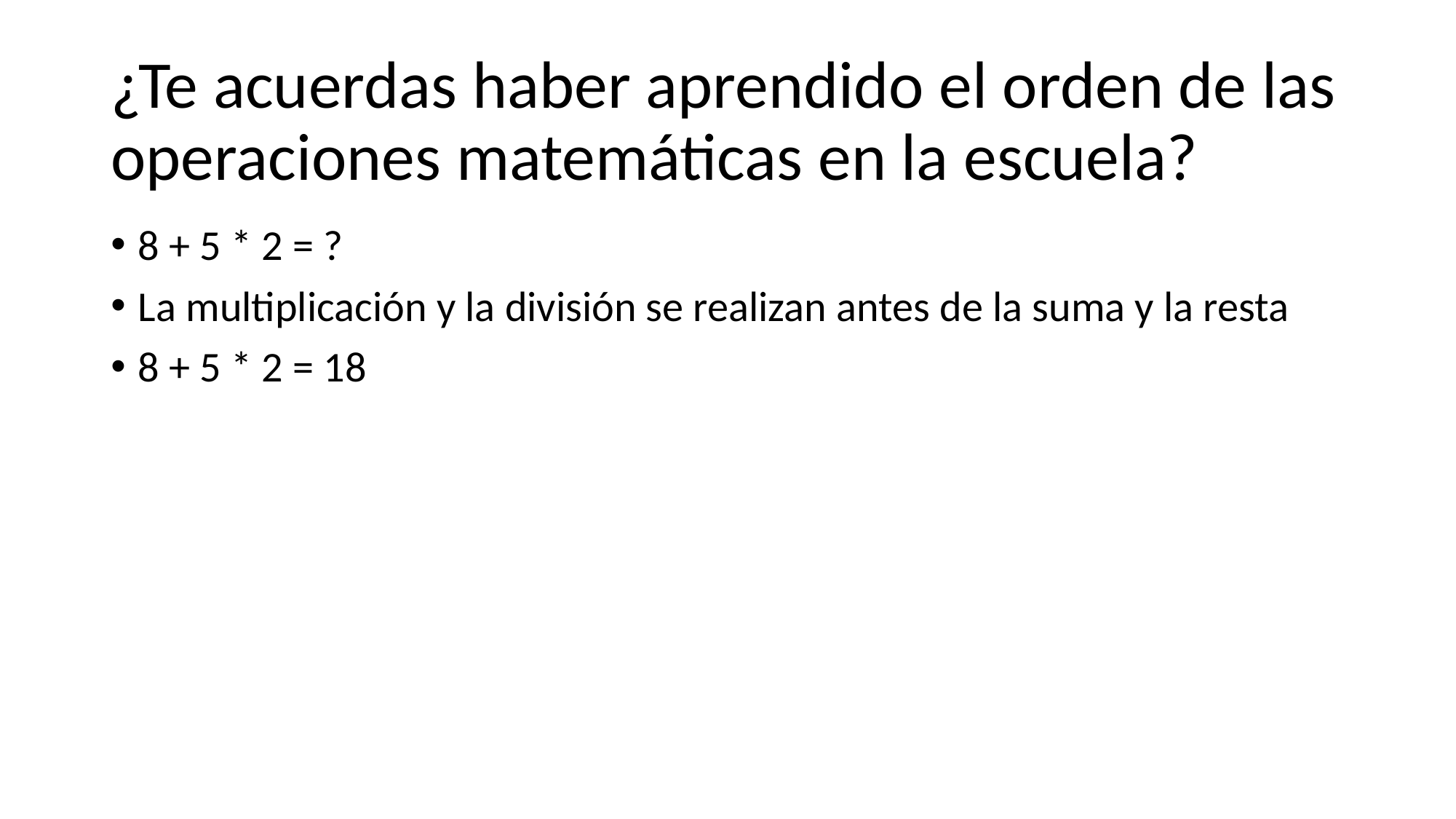

# ¿Te acuerdas haber aprendido el orden de las operaciones matemáticas en la escuela?
8 + 5 * 2 = ?
La multiplicación y la división se realizan antes de la suma y la resta
8 + 5 * 2 = 18